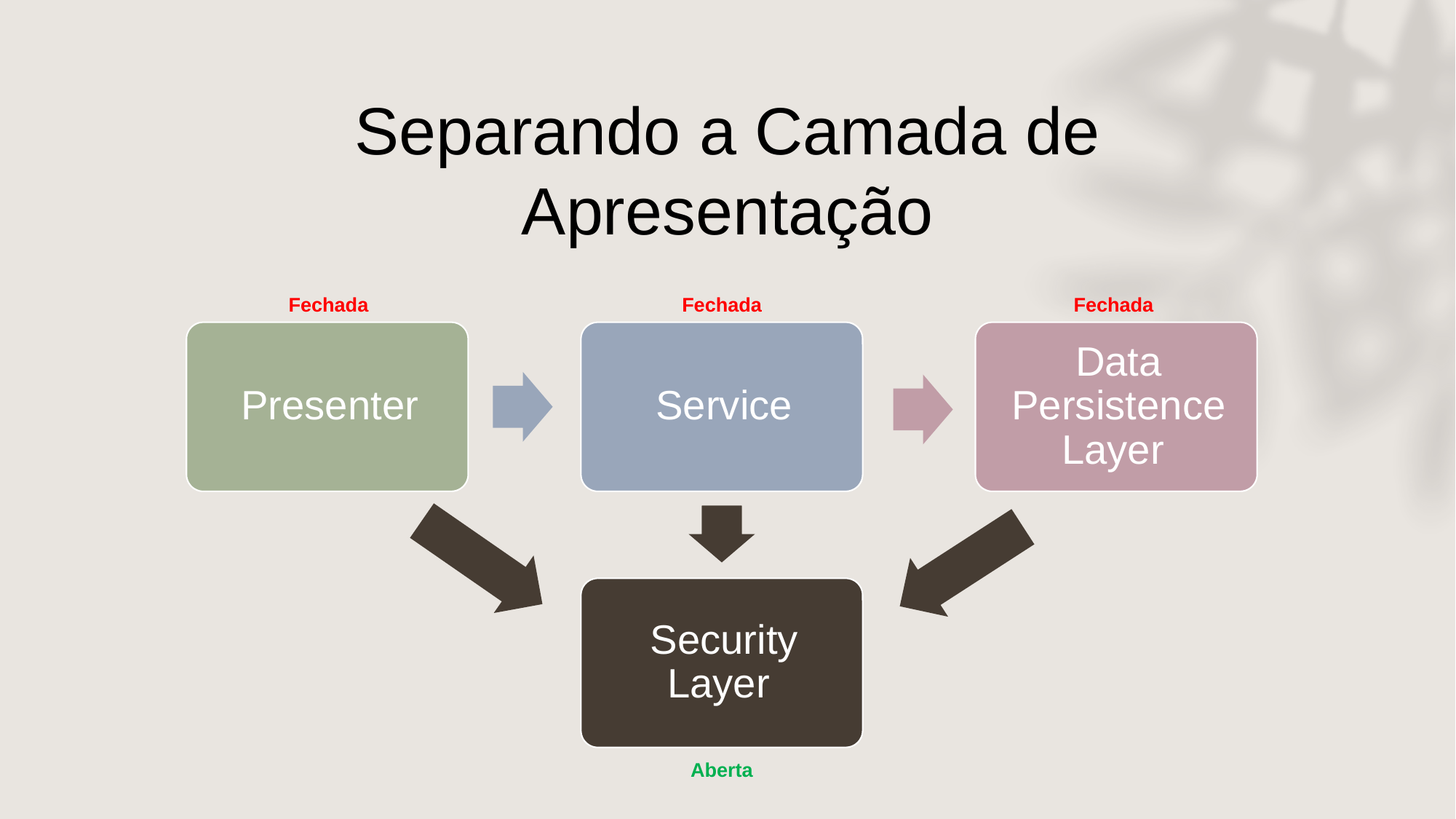

# Separando a Camada de Apresentação
Fechada
Fechada
Fechada
Presenter

Service

Data Persistence Layer

Security Layer

Aberta